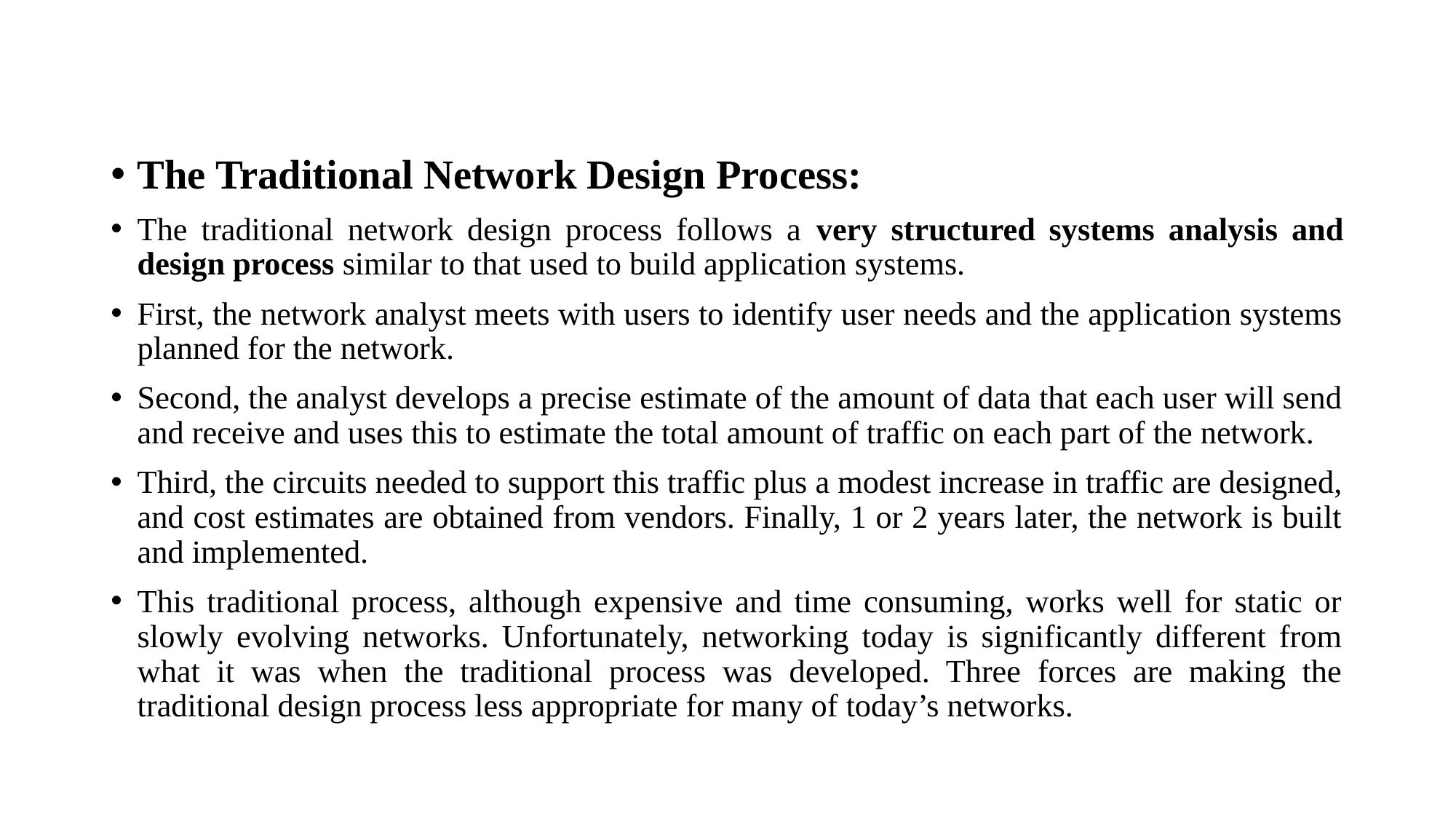

#
The Traditional Network Design Process:
The traditional network design process follows a very structured systems analysis and design process similar to that used to build application systems.
First, the network analyst meets with users to identify user needs and the application systems planned for the network.
Second, the analyst develops a precise estimate of the amount of data that each user will send and receive and uses this to estimate the total amount of traffic on each part of the network.
Third, the circuits needed to support this traffic plus a modest increase in traffic are designed, and cost estimates are obtained from vendors. Finally, 1 or 2 years later, the network is built and implemented.
This traditional process, although expensive and time consuming, works well for static or slowly evolving networks. Unfortunately, networking today is significantly different from what it was when the traditional process was developed. Three forces are making the traditional design process less appropriate for many of today’s networks.